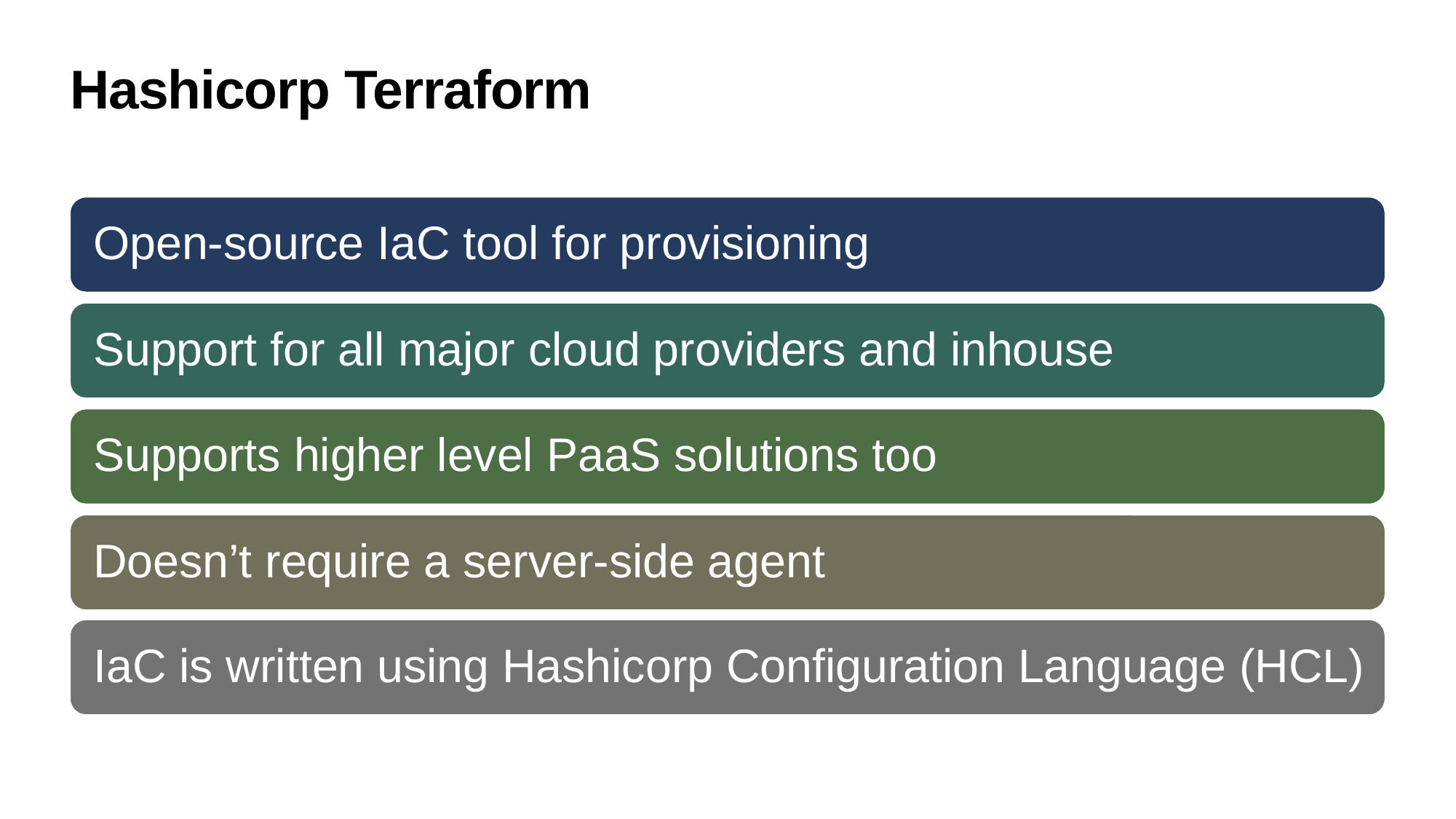

# Hashicorp Terraform
Open-source IaC tool for provisioning
Support for all major cloud providers and inhouse
Supports higher level PaaS solutions too
Doesn’t require a server-side agent
IaC is written using Hashicorp Configuration Language (HCL)